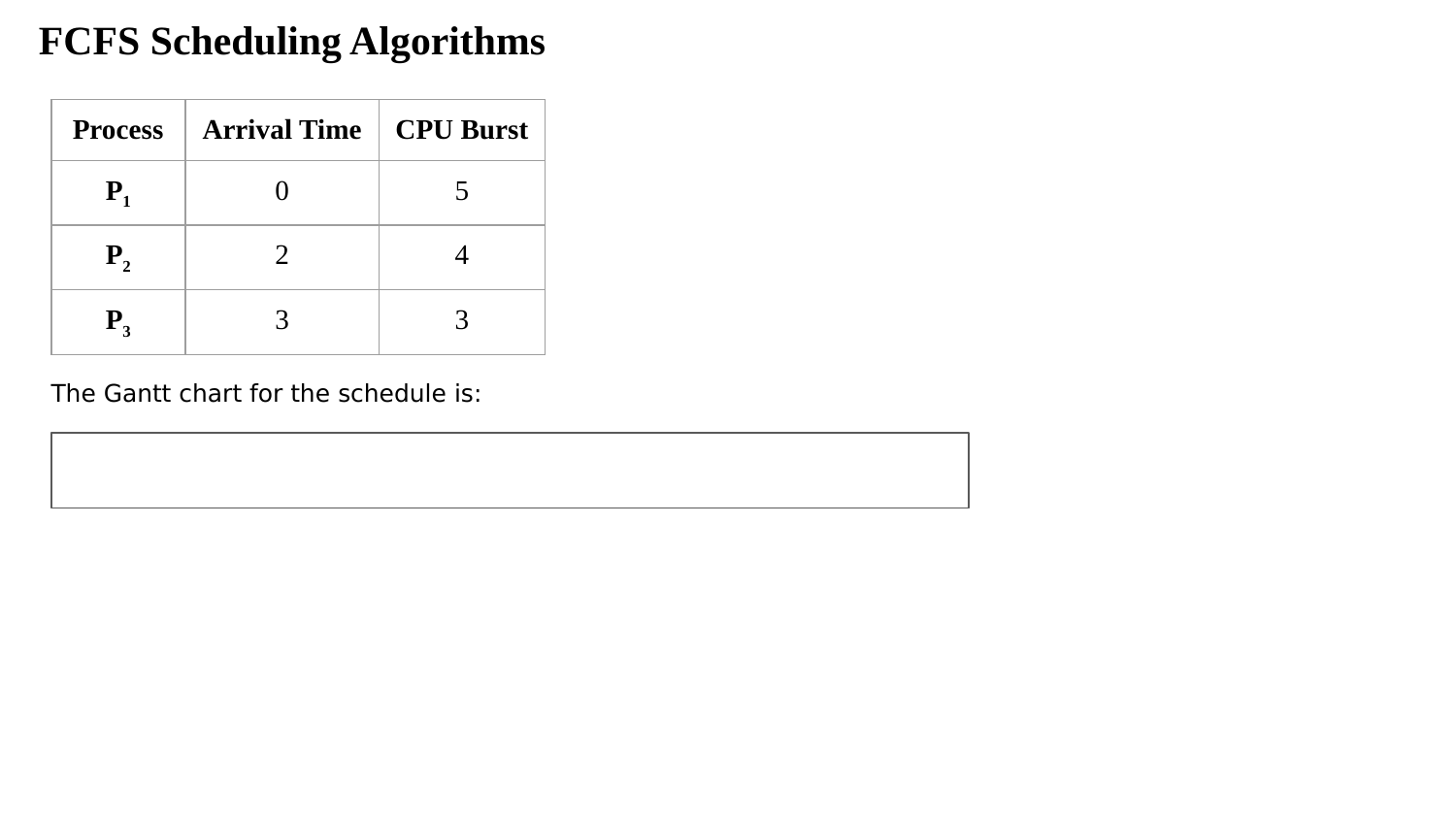

FCFS Scheduling Algorithms
| Process | Arrival Time | CPU Burst |
| --- | --- | --- |
| P1 | 0 | 5 |
| P2 | 2 | 4 |
| P3 | 3 | 3 |
The Gantt chart for the schedule is: